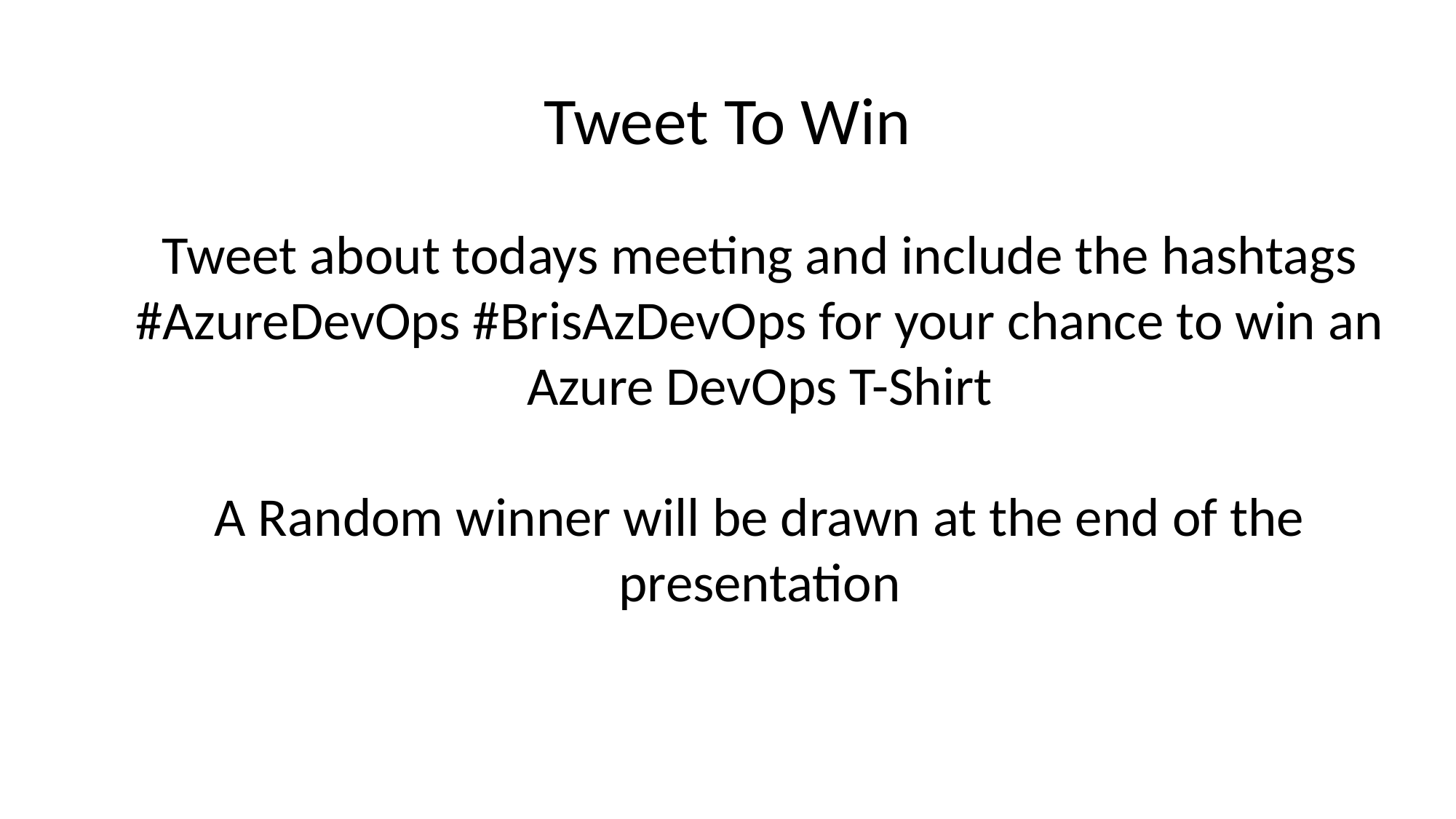

# Tweet To Win
Tweet about todays meeting and include the hashtags #AzureDevOps #BrisAzDevOps for your chance to win an Azure DevOps T-Shirt

A Random winner will be drawn at the end of the presentation